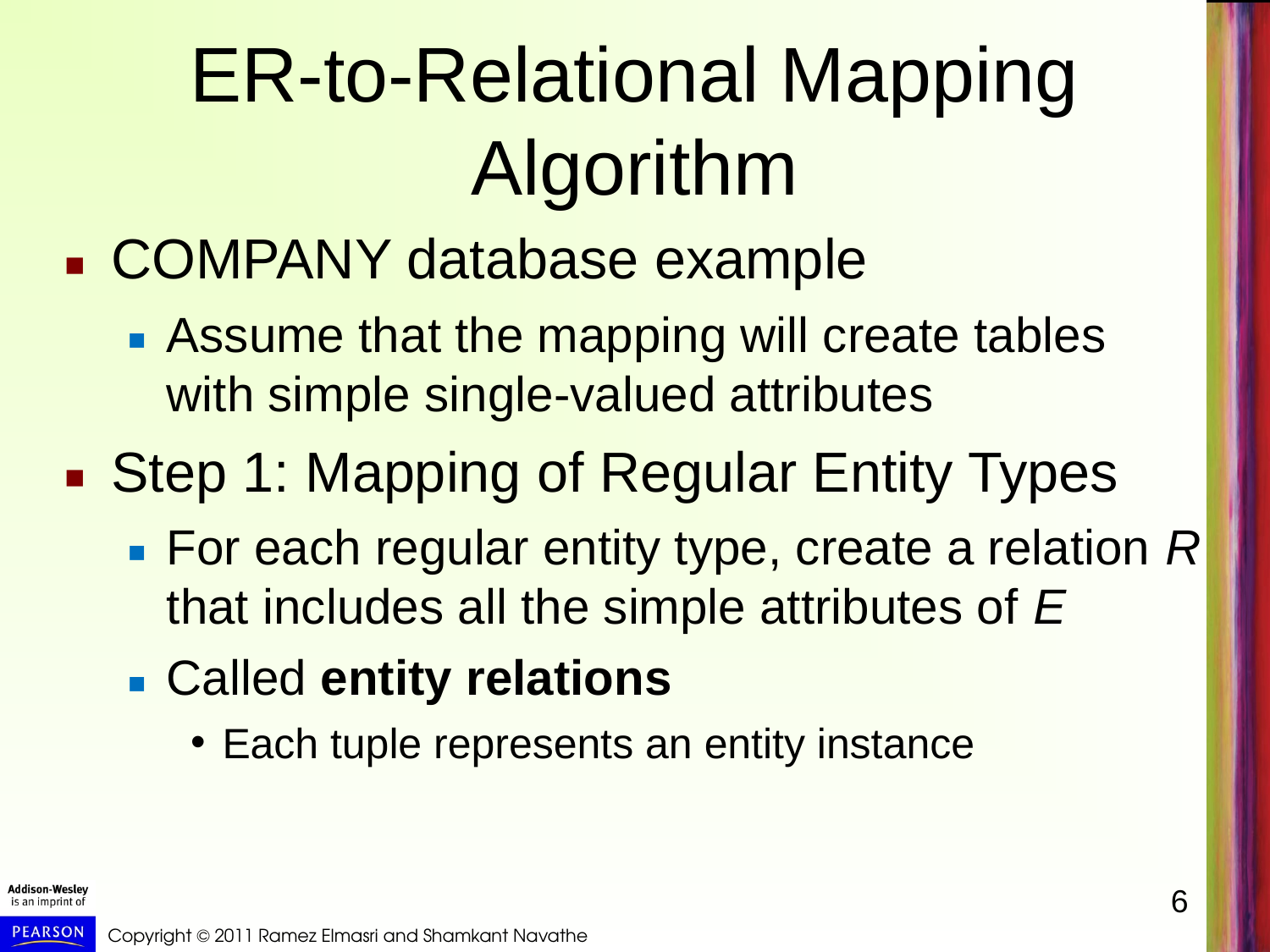

# ER-to-Relational Mapping Algorithm
COMPANY database example
Assume that the mapping will create tables with simple single-valued attributes
Step 1: Mapping of Regular Entity Types
For each regular entity type, create a relation R that includes all the simple attributes of E
Called entity relations
Each tuple represents an entity instance
6